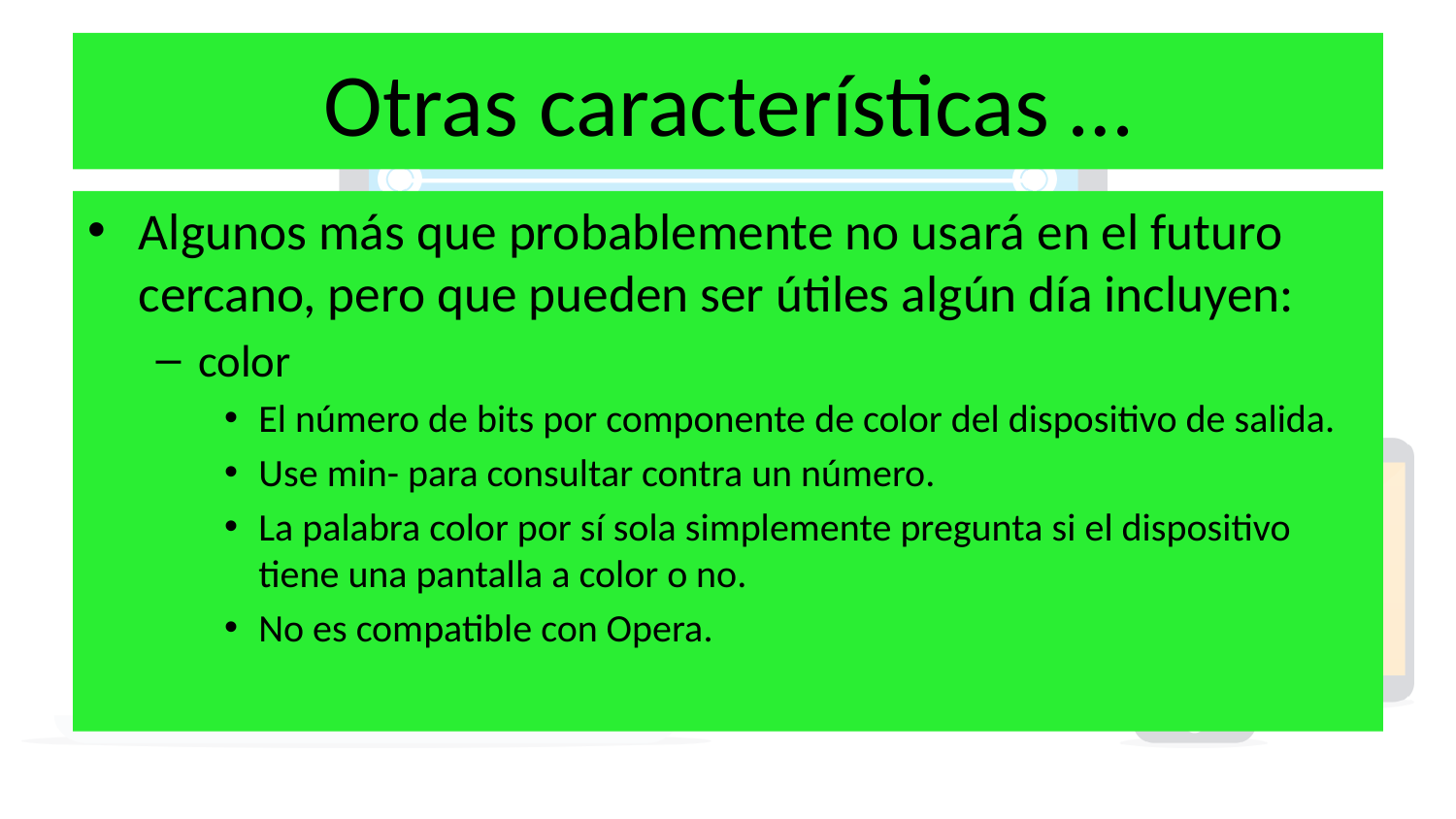

# Otras características …
Algunos más que probablemente no usará en el futuro cercano, pero que pueden ser útiles algún día incluyen:
color
El número de bits por componente de color del dispositivo de salida.
Use min- para consultar contra un número.
La palabra color por sí sola simplemente pregunta si el dispositivo tiene una pantalla a color o no.
No es compatible con Opera.